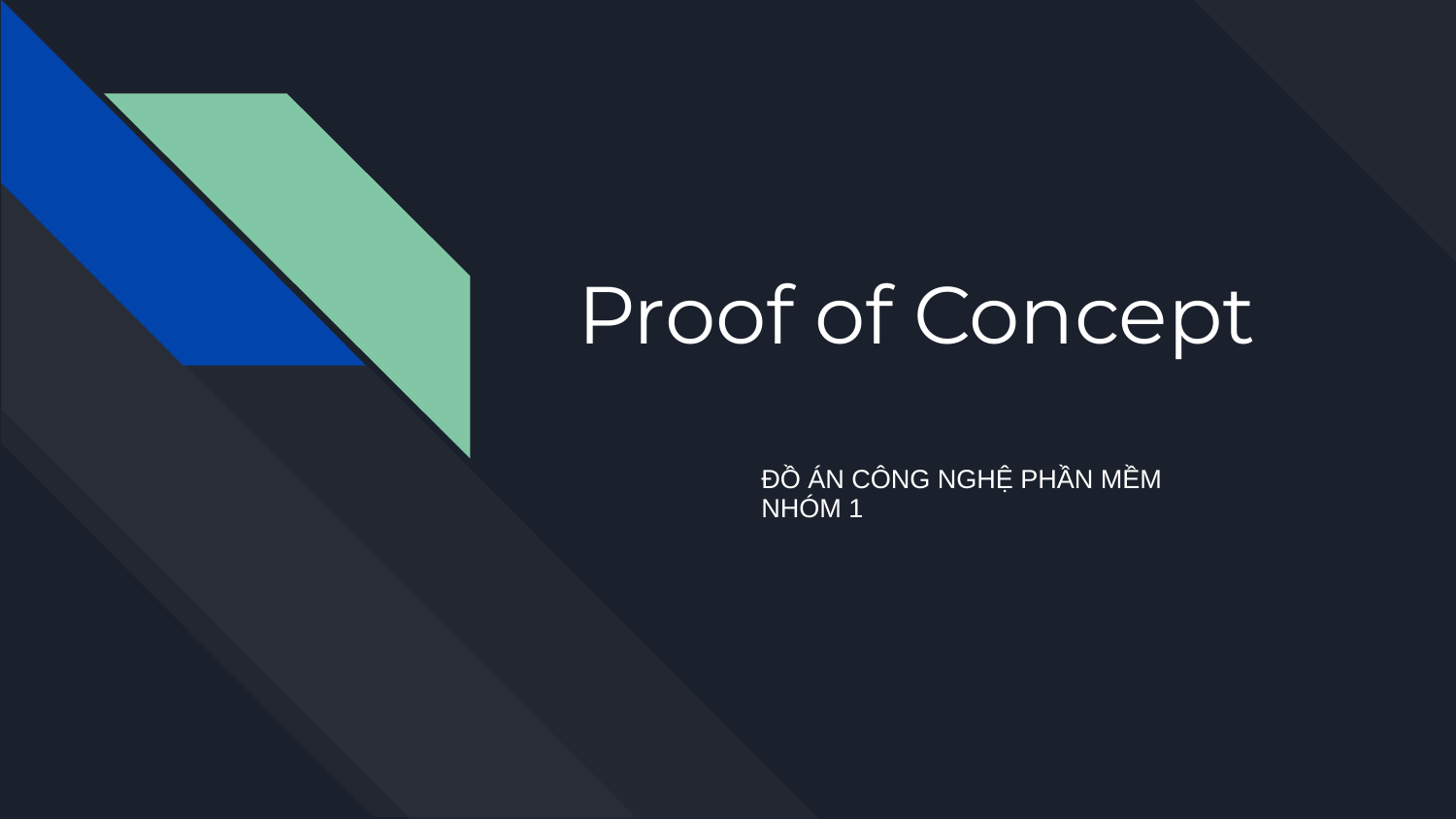

# Proof of Concept
ĐỒ ÁN CÔNG NGHỆ PHẦN MỀM
NHÓM 1